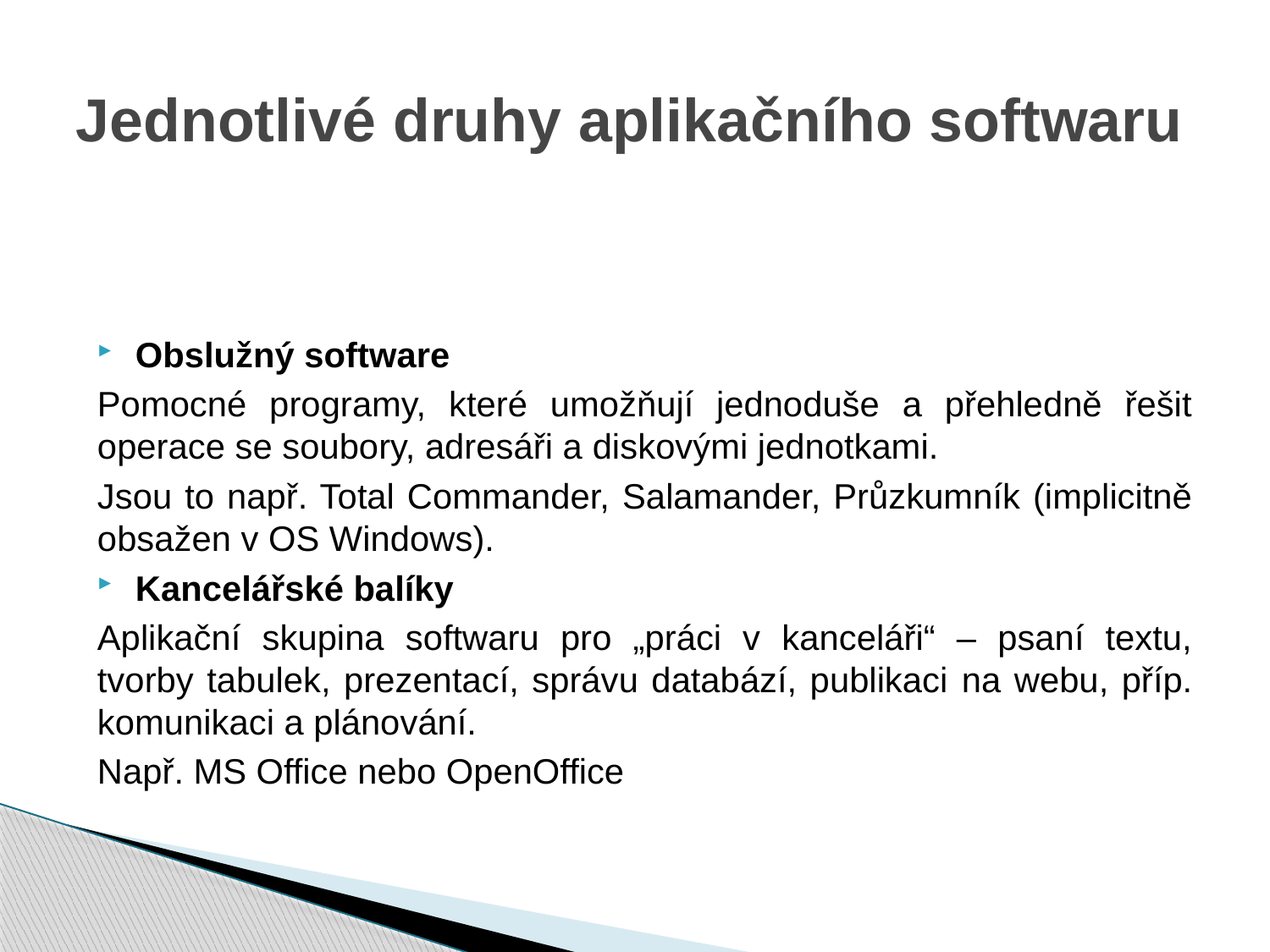

# Jednotlivé druhy aplikačního softwaru
Obslužný software
Pomocné programy, které umožňují jednoduše a přehledně řešit operace se soubory, adresáři a diskovými jednotkami.
Jsou to např. Total Commander, Salamander, Průzkumník (implicitně obsažen v OS Windows).
Kancelářské balíky
Aplikační skupina softwaru pro „práci v kanceláři“ – psaní textu, tvorby tabulek, prezentací, správu databází, publikaci na webu, příp. komunikaci a plánování.
Např. MS Office nebo OpenOffice